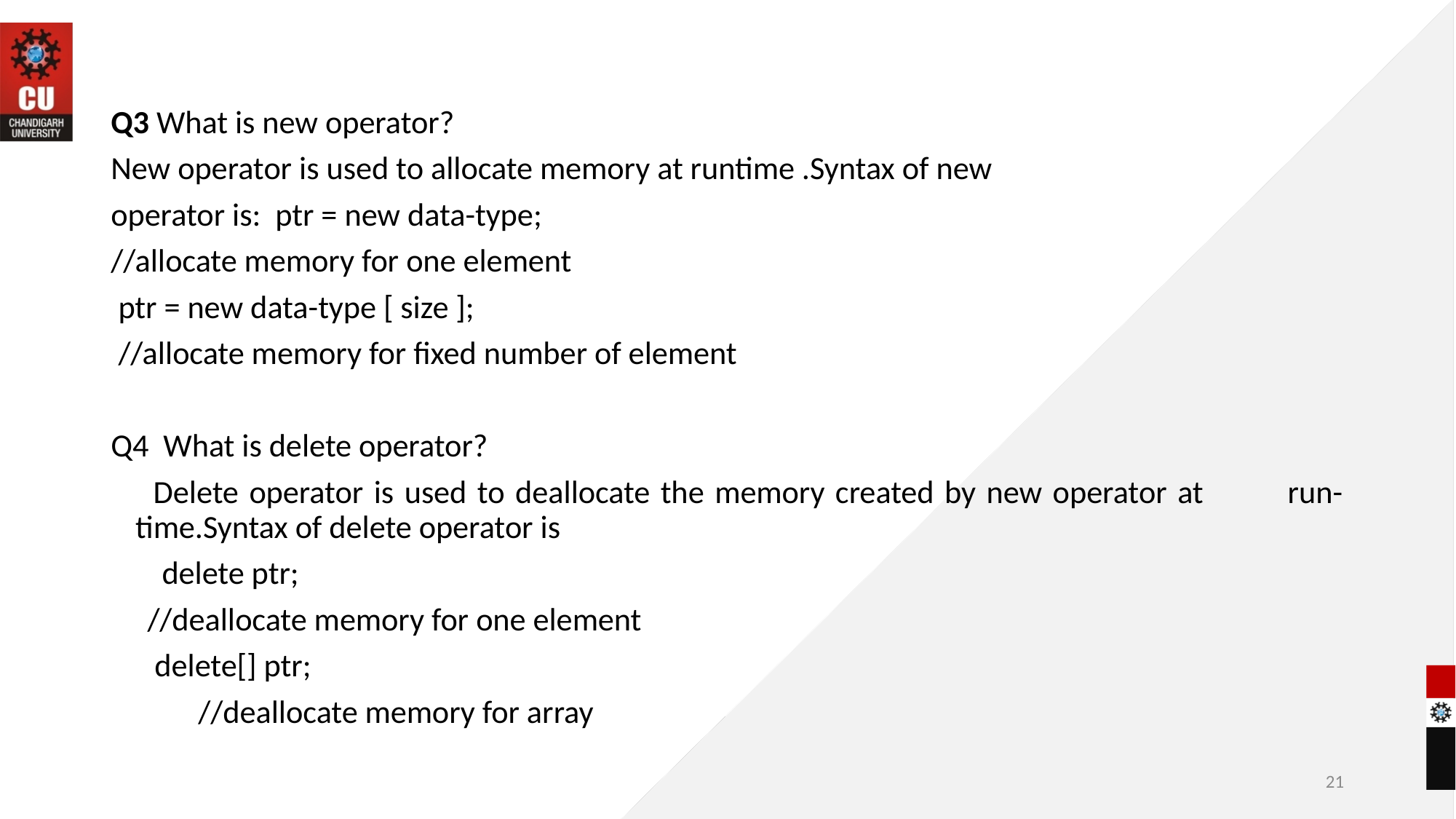

Q3 What is new operator?
New operator is used to allocate memory at runtime .Syntax of new
operator is:  ptr = new data-type;
//allocate memory for one element
 ptr = new data-type [ size ];
 //allocate memory for fixed number of element

Q4  What is delete operator?
    Delete operator is used to deallocate the memory created by new operator at        run-time.Syntax of delete operator is
       delete ptr;
     //deallocate memory for one element
      delete[] ptr;
            //deallocate memory for array

21